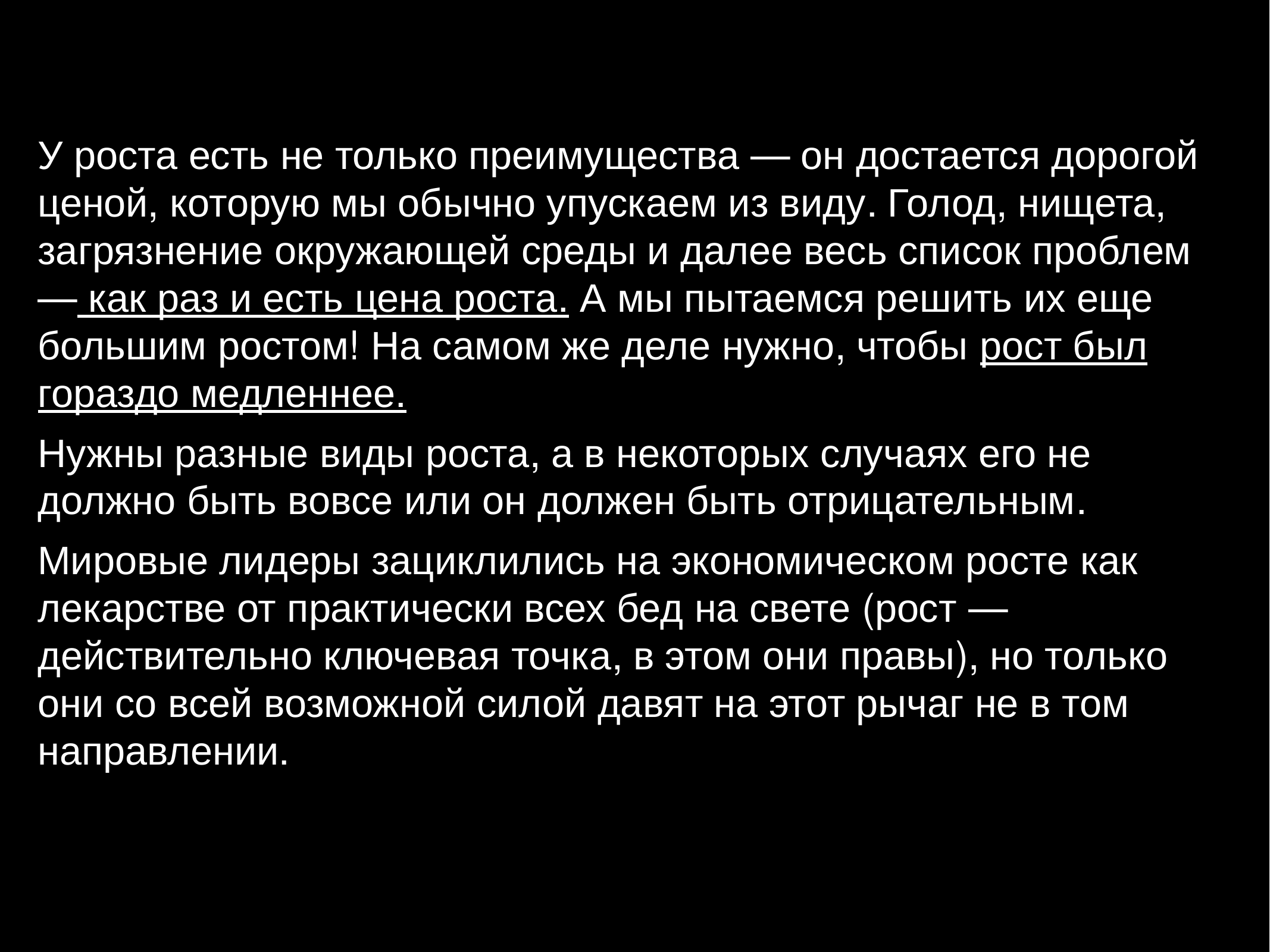

У роста есть не только преимущества — он достается дорогой ценой, которую мы обычно упускаем из виду. Голод, нищета, загрязнение окружающей среды и далее весь список проблем — как раз и есть цена роста. А мы пытаемся решить их еще большим ростом! На самом же деле нужно, чтобы рост был гораздо медленнее.
Нужны разные виды роста, а в некоторых случаях его не должно быть вовсе или он должен быть отрицательным.
Мировые лидеры зациклились на экономическом росте как лекарстве от практически всех бед на свете (рост — действительно ключевая точка, в этом они правы), но только они со всей возможной силой давят на этот рычаг не в том направлении.
7